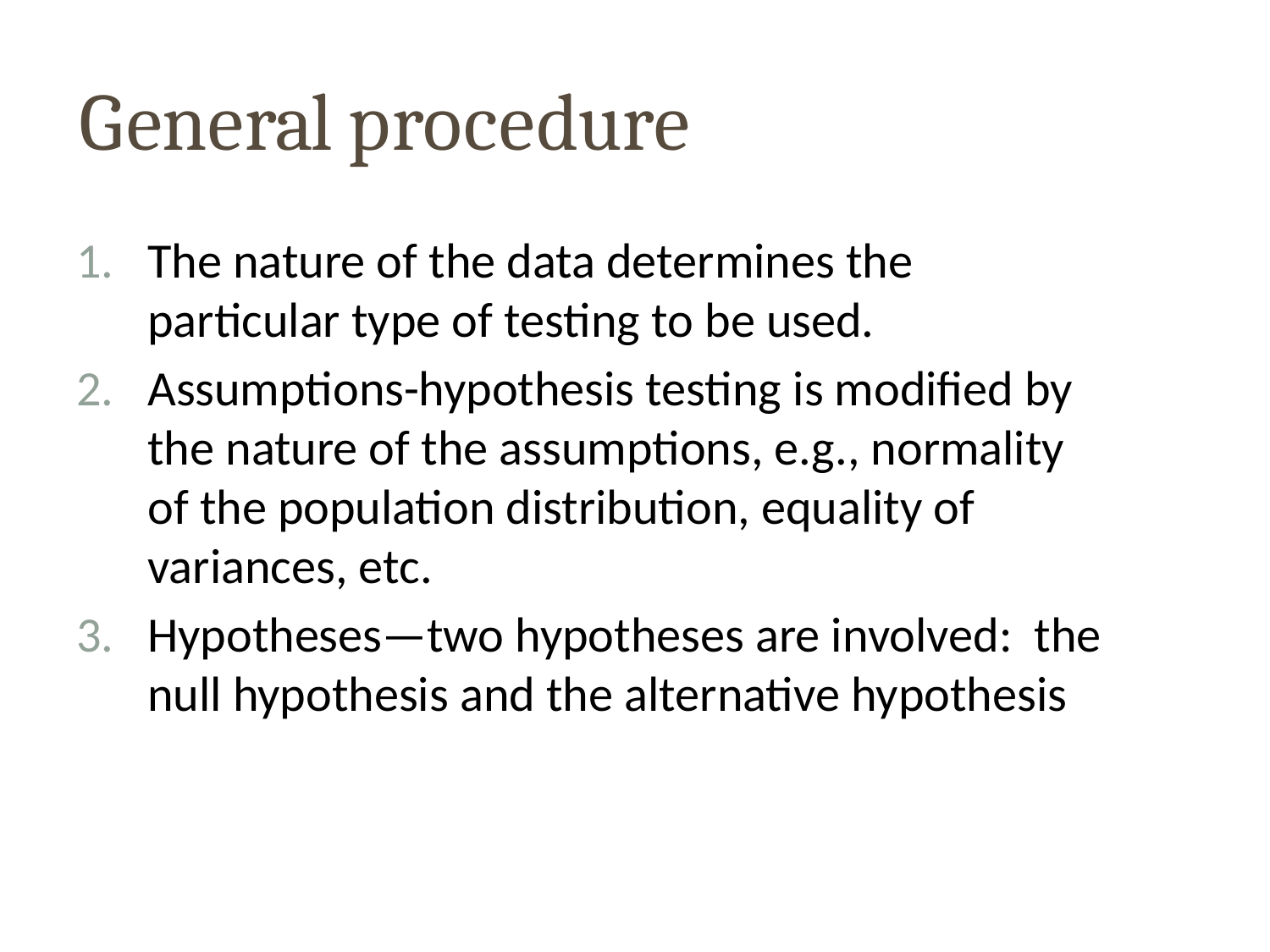

# General procedure
The nature of the data determines the particular type of testing to be used.
Assumptions-hypothesis testing is modified by the nature of the assumptions, e.g., normality of the population distribution, equality of variances, etc.
Hypotheses—two hypotheses are involved:  the null hypothesis and the alternative hypothesis